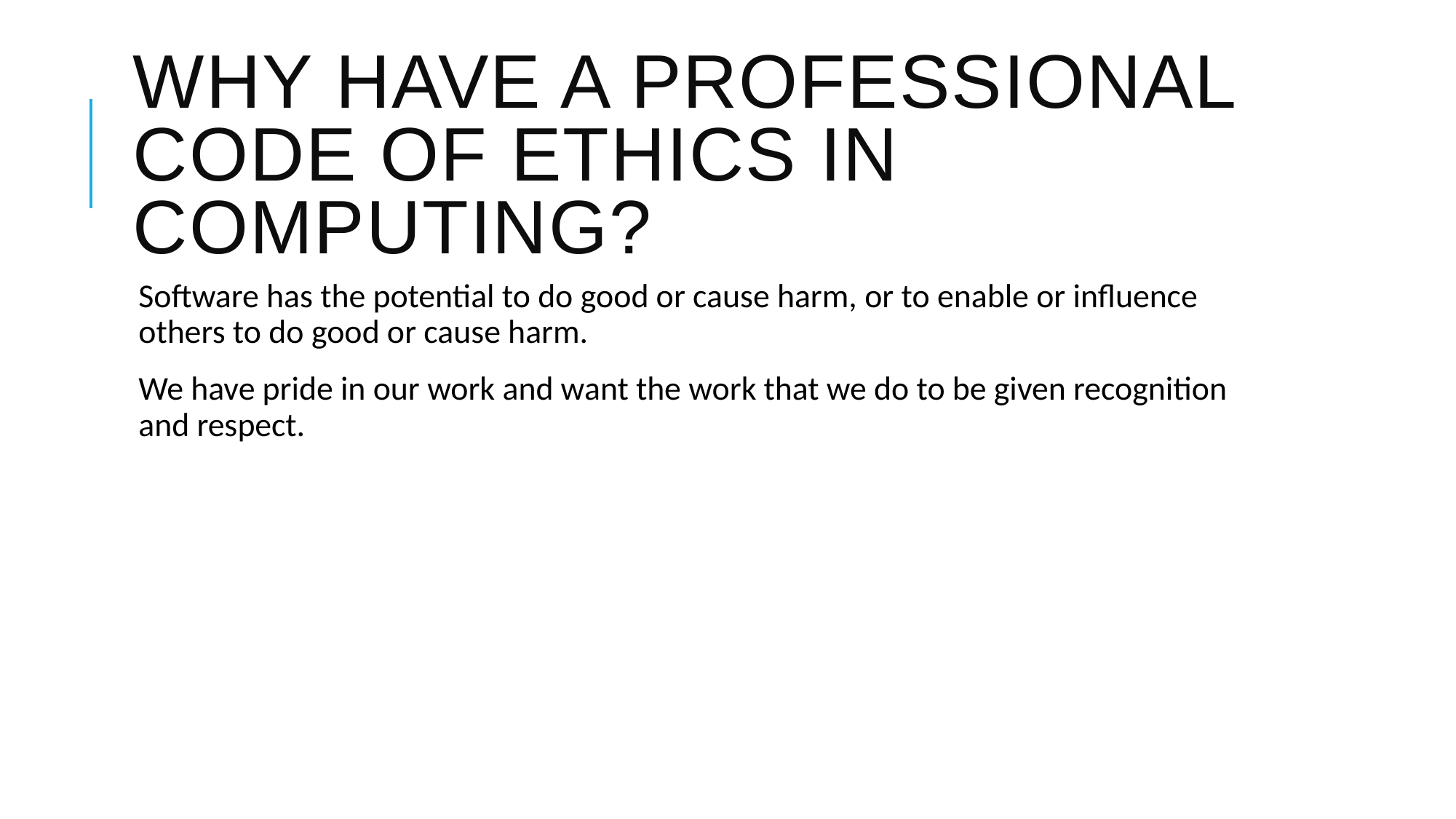

# Why have a Professional Code of Ethics in Computing?
Software has the potential to do good or cause harm, or to enable or influence others to do good or cause harm.
We have pride in our work and want the work that we do to be given recognition and respect.